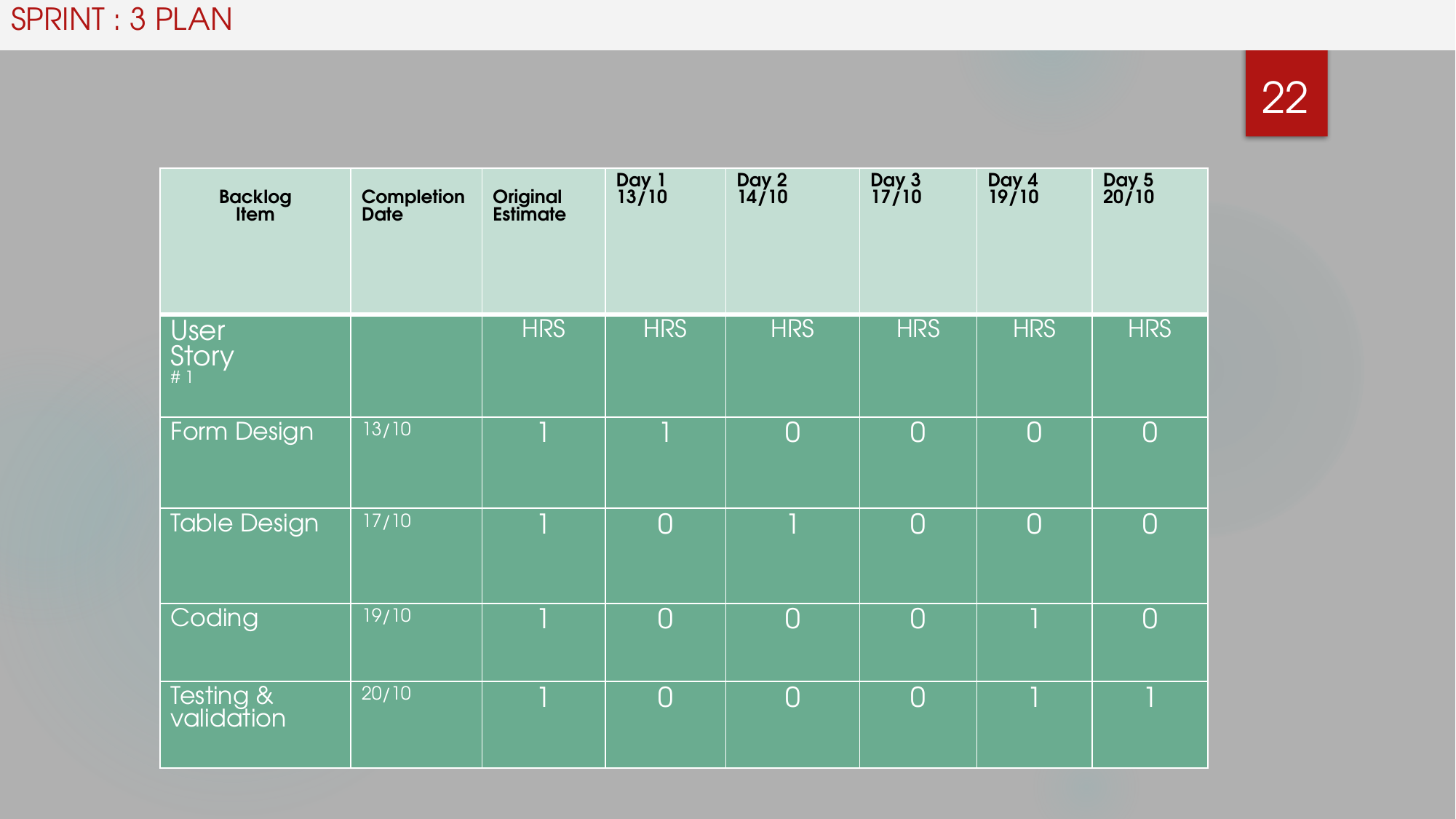

# SPRINT : 3 PLAN
22
| Backlog Item | Completion Date | Original Estimate | Day 1 13/10 | Day 2 14/10 | Day 3 17/10 | Day 4 19/10 | Day 5 20/10 |
| --- | --- | --- | --- | --- | --- | --- | --- |
| User Story # 1 |  | HRS | HRS | HRS | HRS | HRS | HRS |
| Form Design | 13/10 | 1 | 1 | 0 | 0 | 0 | 0 |
| Table Design | 17/10 | 1 | 0 | 1 | 0 | 0 | 0 |
| Coding | 19/10 | 1 | 0 | 0 | 0 | 1 | 0 |
| Testing & validation | 20/10 | 1 | 0 | 0 | 0 | 1 | 1 |